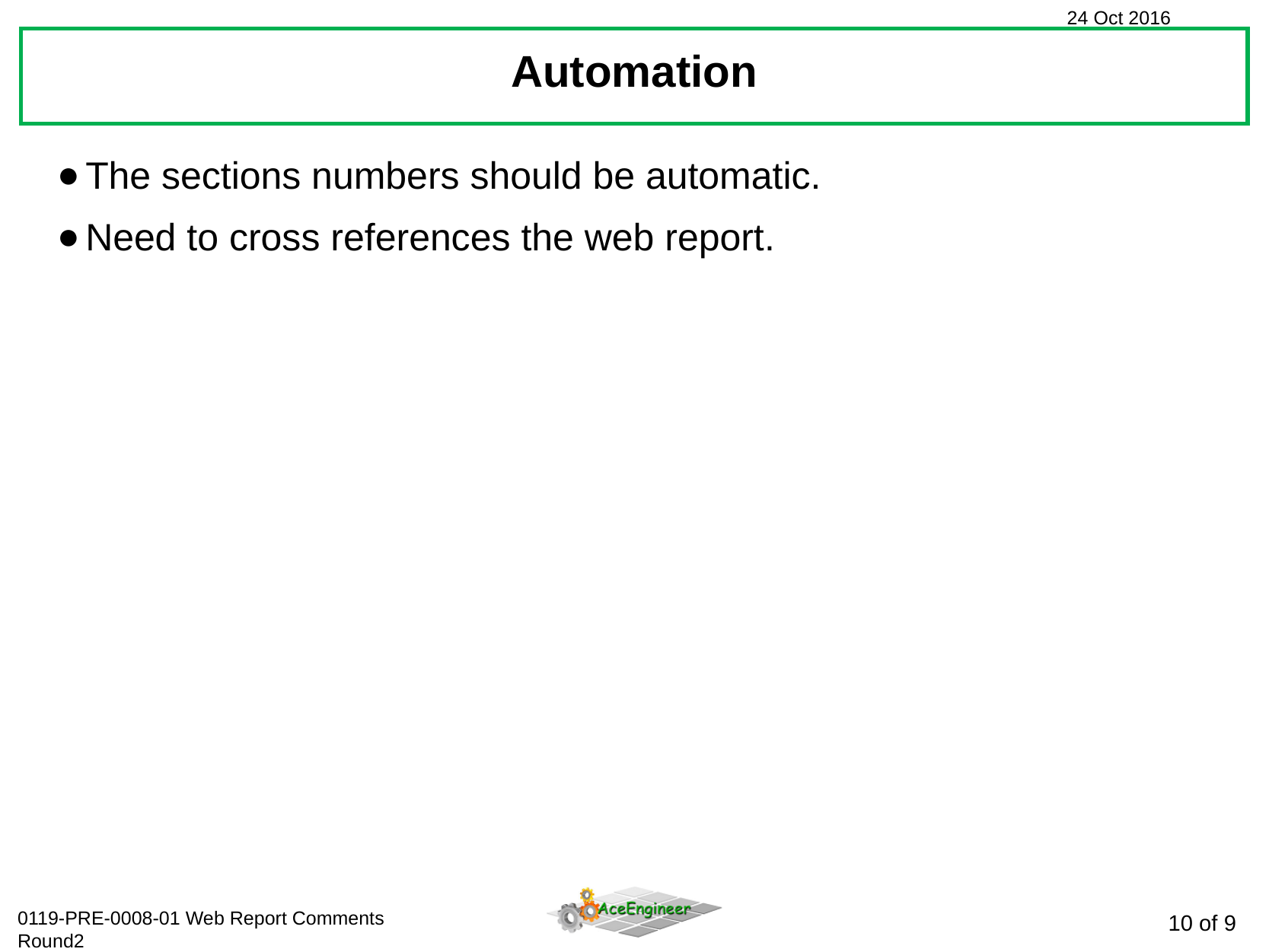

Automation
The sections numbers should be automatic.
Need to cross references the web report.